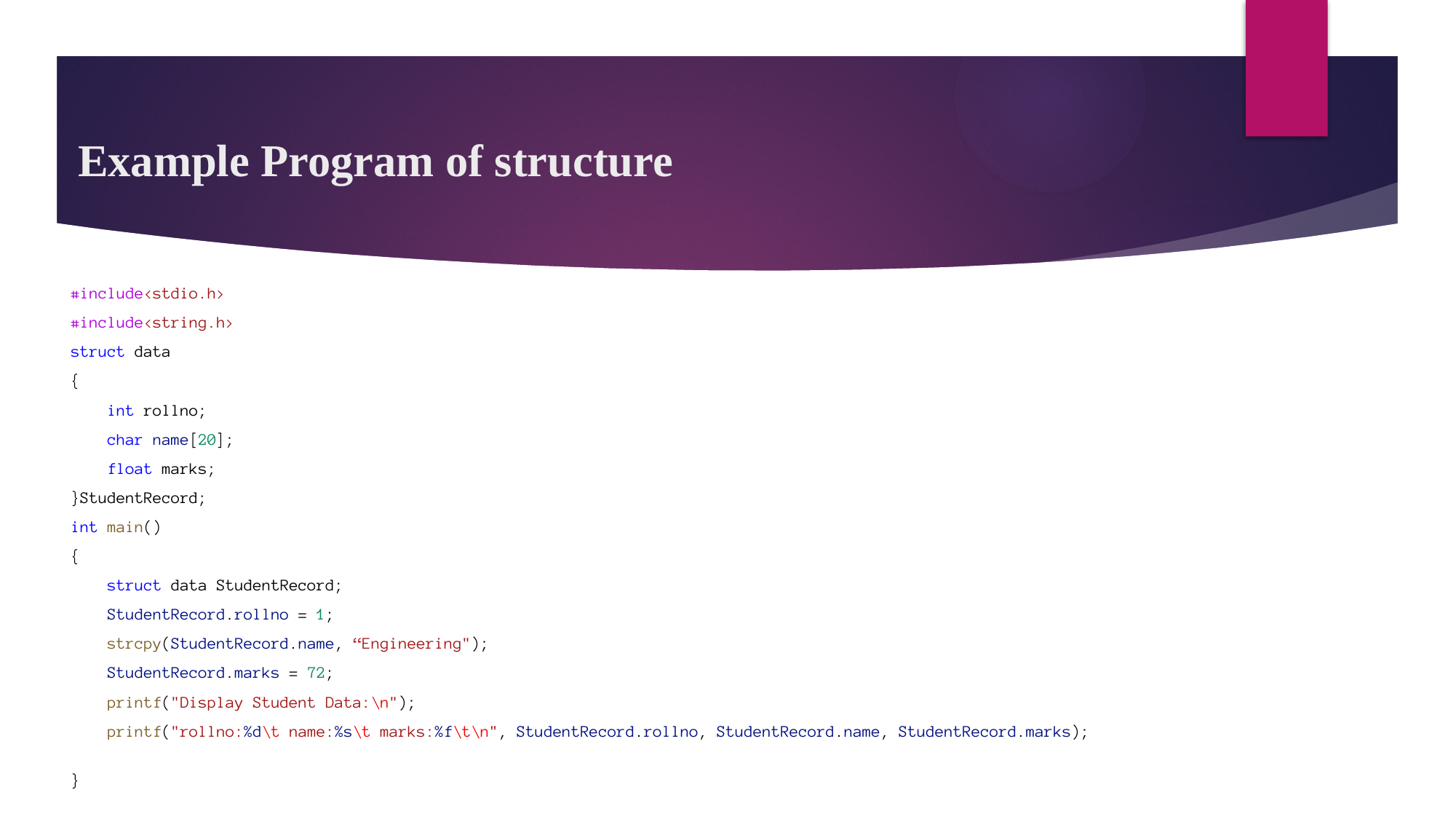

# Example Program of structure
#include<stdio.h>
#include<string.h>
struct data
{
    int rollno;
    char name[20];
    float marks;
}StudentRecord;
int main()
{
    struct data StudentRecord;
    StudentRecord.rollno = 1;
    strcpy(StudentRecord.name, “Engineering");
    StudentRecord.marks = 72;
    printf("Display Student Data:\n");
    printf("rollno:%d\t name:%s\t marks:%f\t\n", StudentRecord.rollno, StudentRecord.name, StudentRecord.marks);
}